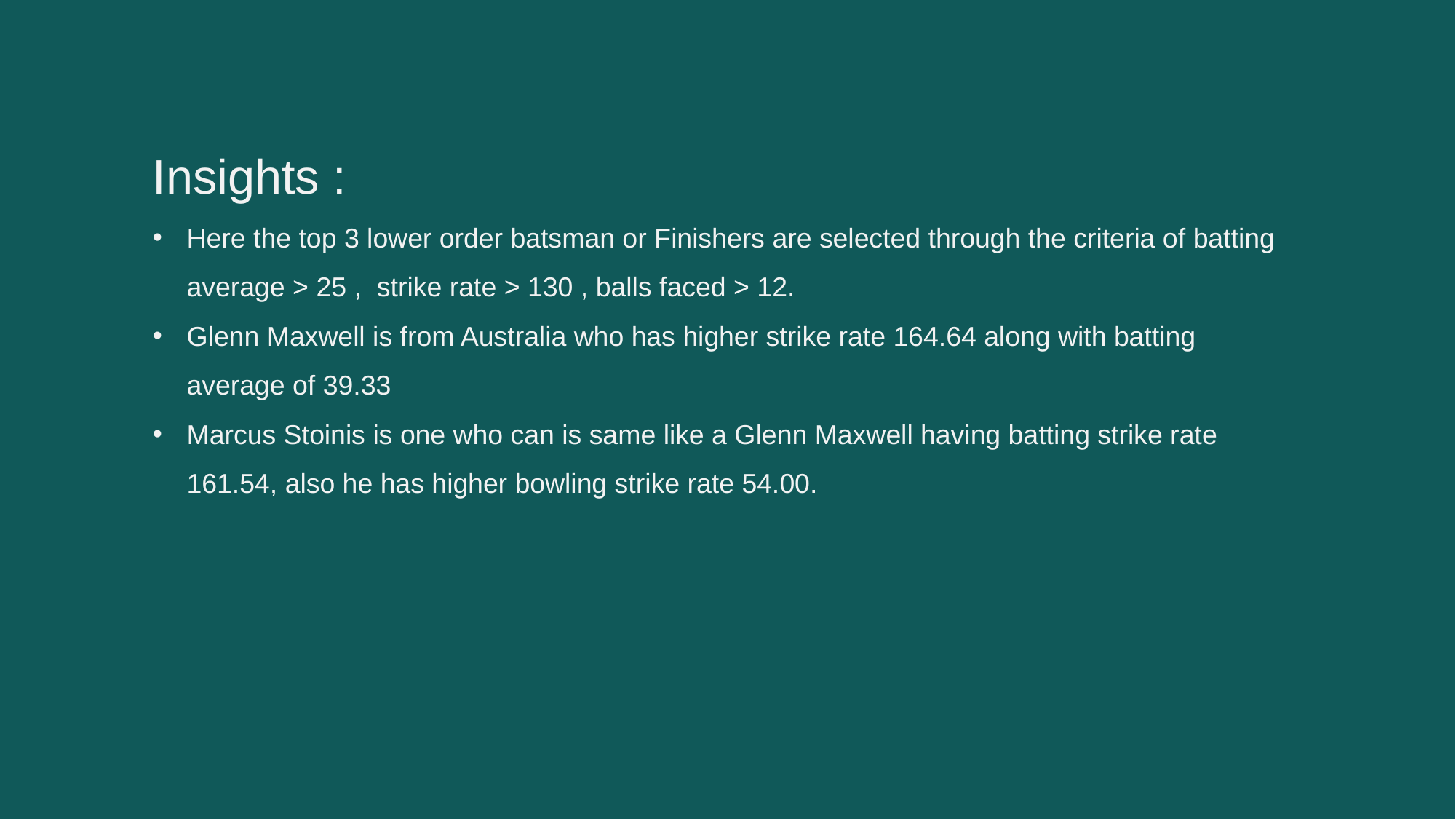

Insights :
Here the top 3 lower order batsman or Finishers are selected through the criteria of batting average > 25 ,  strike rate > 130 , balls faced > 12.
Glenn Maxwell is from Australia who has higher strike rate 164.64 along with batting average of 39.33
Marcus Stoinis is one who can is same like a Glenn Maxwell having batting strike rate 161.54, also he has higher bowling strike rate 54.00.